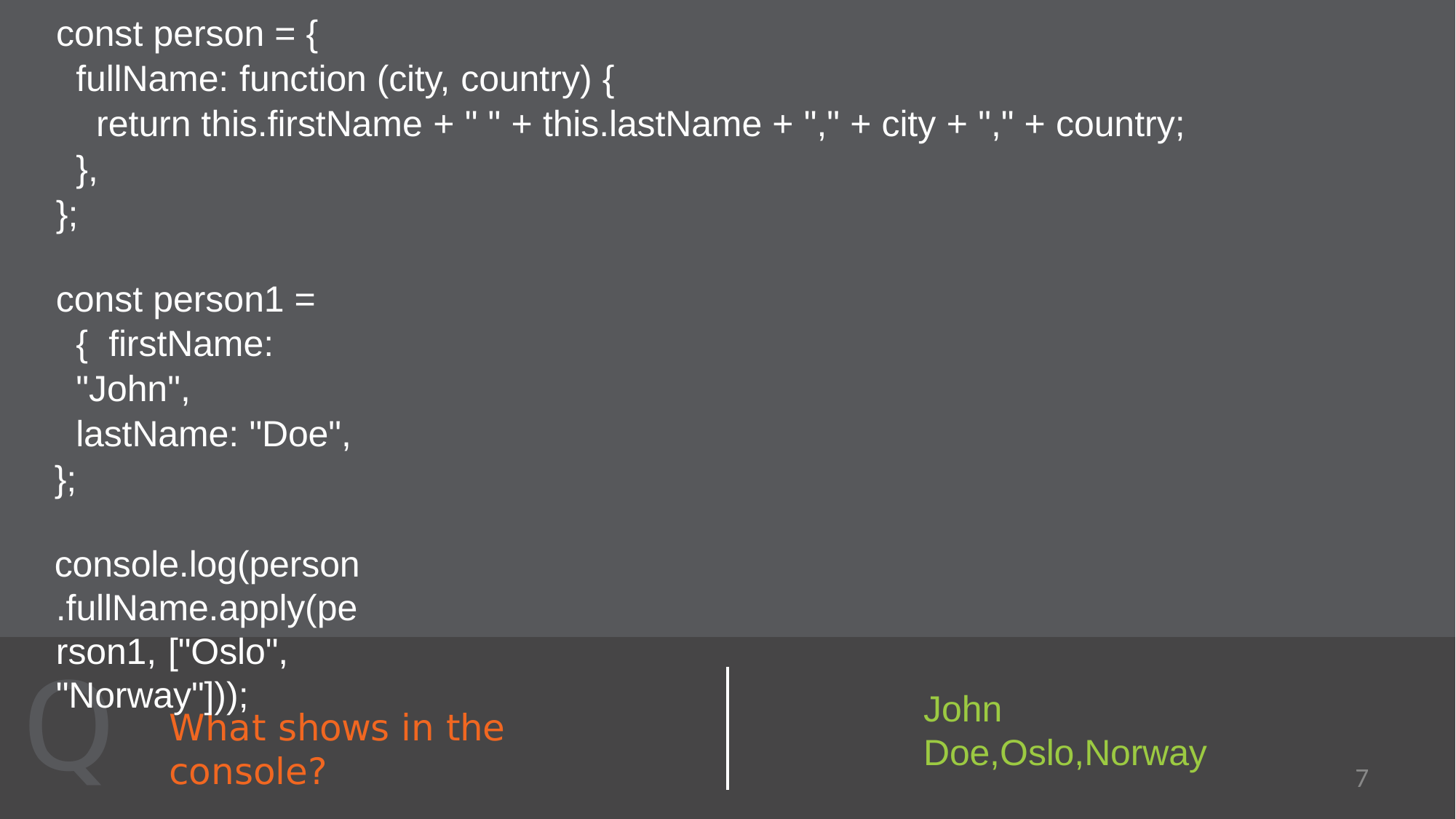

# const person = {
fullName: function (city, country) {
return this.firstName + " " + this.lastName + "," + city + "," + country;
},
};

const person1 = {  firstName: "John",  lastName: "Doe",
};

console.log(person.fullName.apply(person1, ["Oslo", "Norway"]));
Q	A

John Doe,Oslo,Norway
What shows in the console?
7